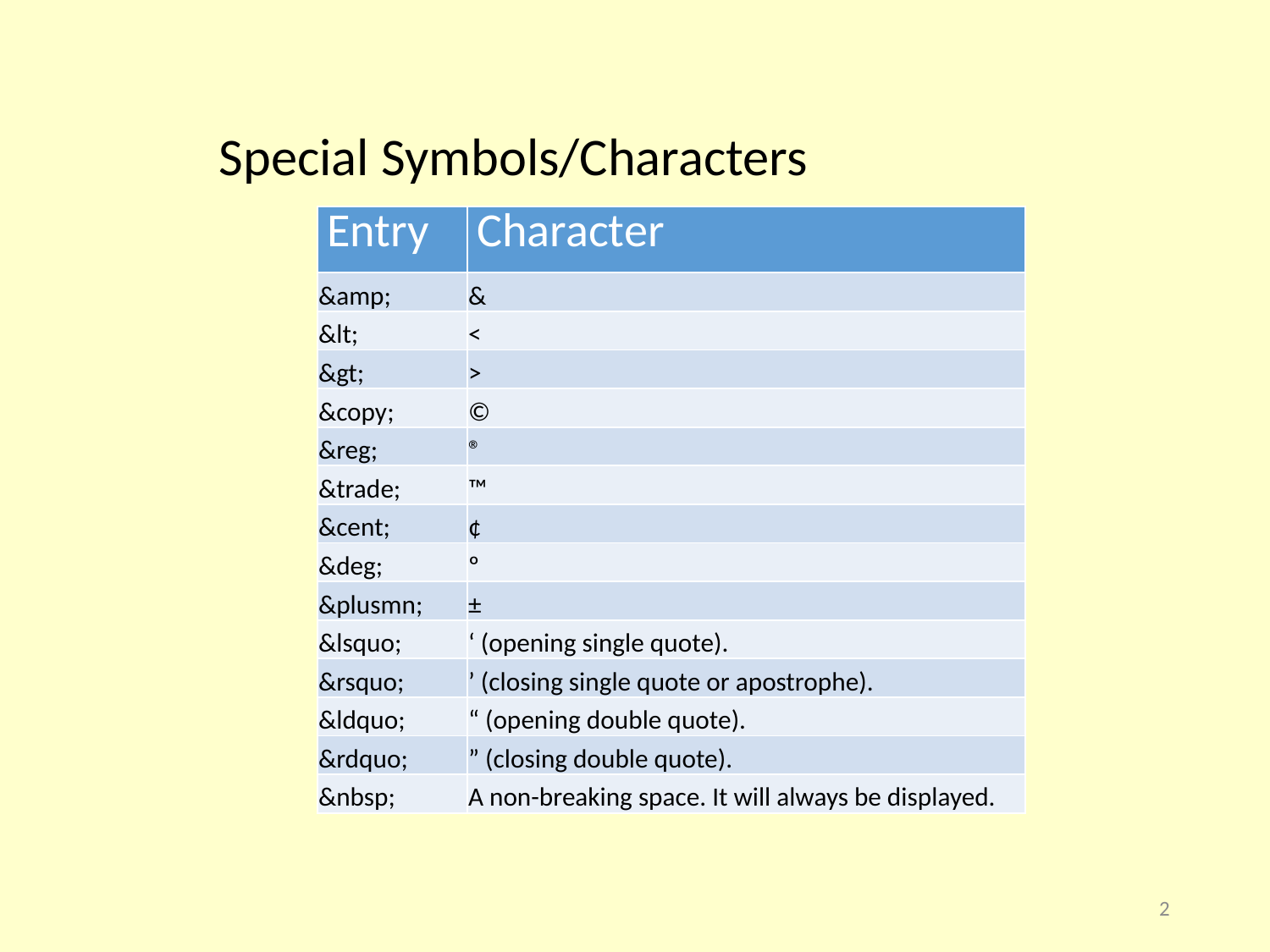

# Special Symbols/Characters
| Entry | Character |
| --- | --- |
| &amp; | & |
| &lt; | < |
| &gt; | > |
| &copy; | © |
| &reg; | ® |
| &trade; | ™ |
| &cent; | ¢ |
| &deg; | º |
| &plusmn; | ± |
| &lsquo; | ‘ (opening single quote). |
| &rsquo; | ’ (closing single quote or apostrophe). |
| &ldquo; | “ (opening double quote). |
| &rdquo; | ” (closing double quote). |
| &nbsp; | A non-breaking space. It will always be displayed. |
2